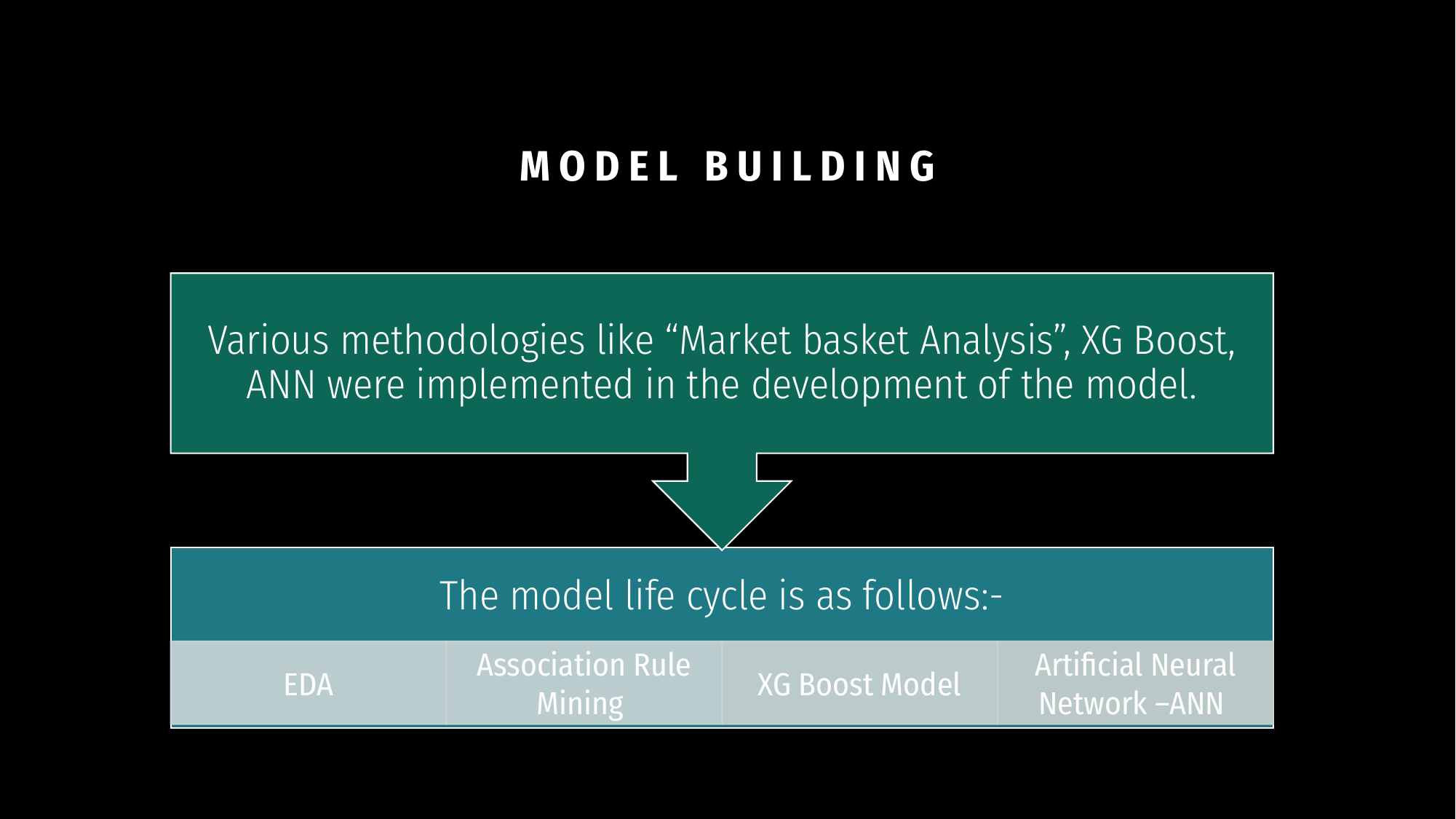

# Model building
The model life cycle is as follows:-
EDA
Association Rule Mining
XG Boost Model
Artificial Neural Network –ANN
Various methodologies like “Market basket Analysis”, XG Boost, ANN were implemented in the development of the model.